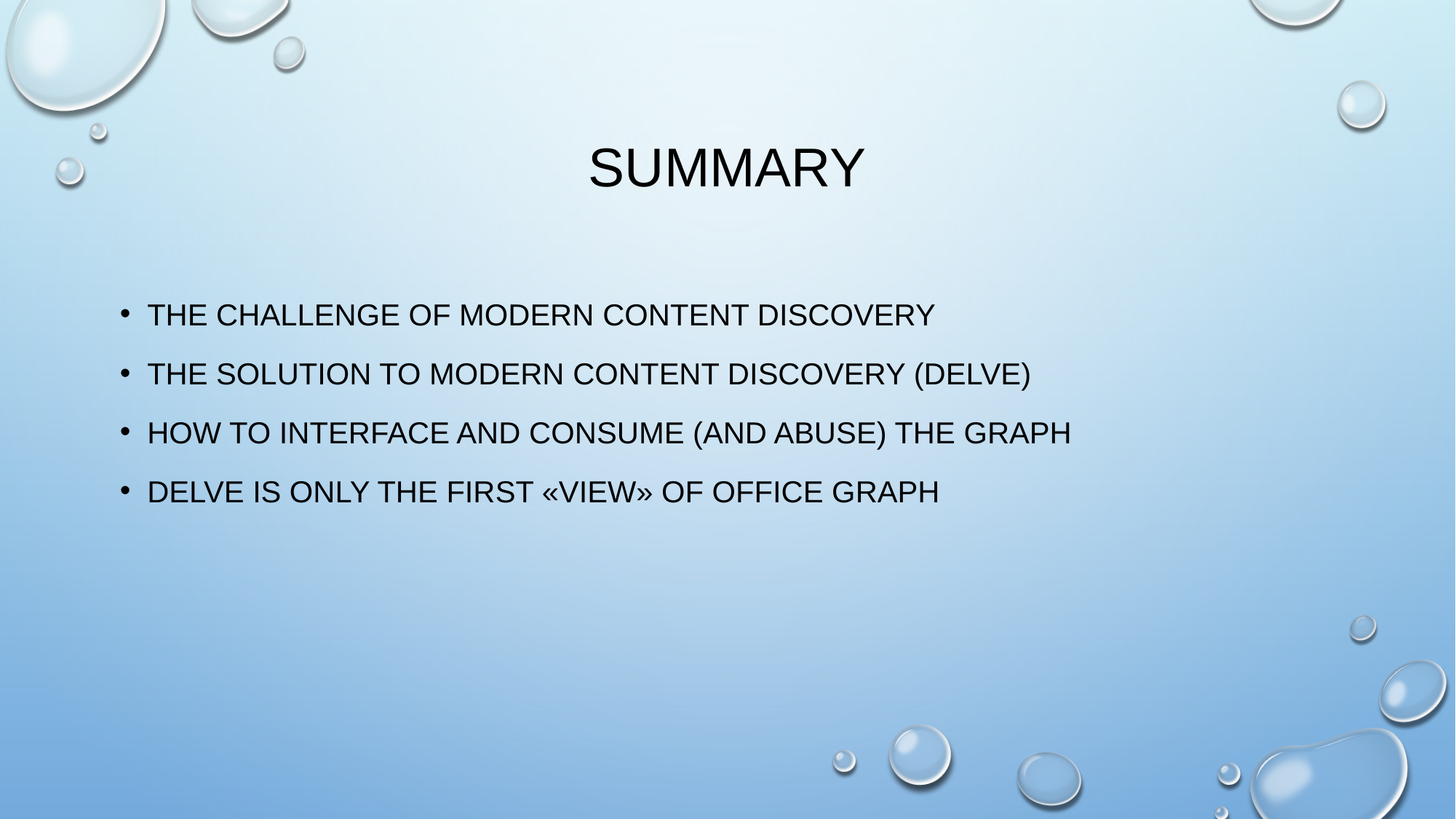

# Summary
The challenge of modern content discovery
The solution to modern content discovery (Delve)
How to interface and consume (and abuse) the graph
Delve is only the first «view» of Office Graph